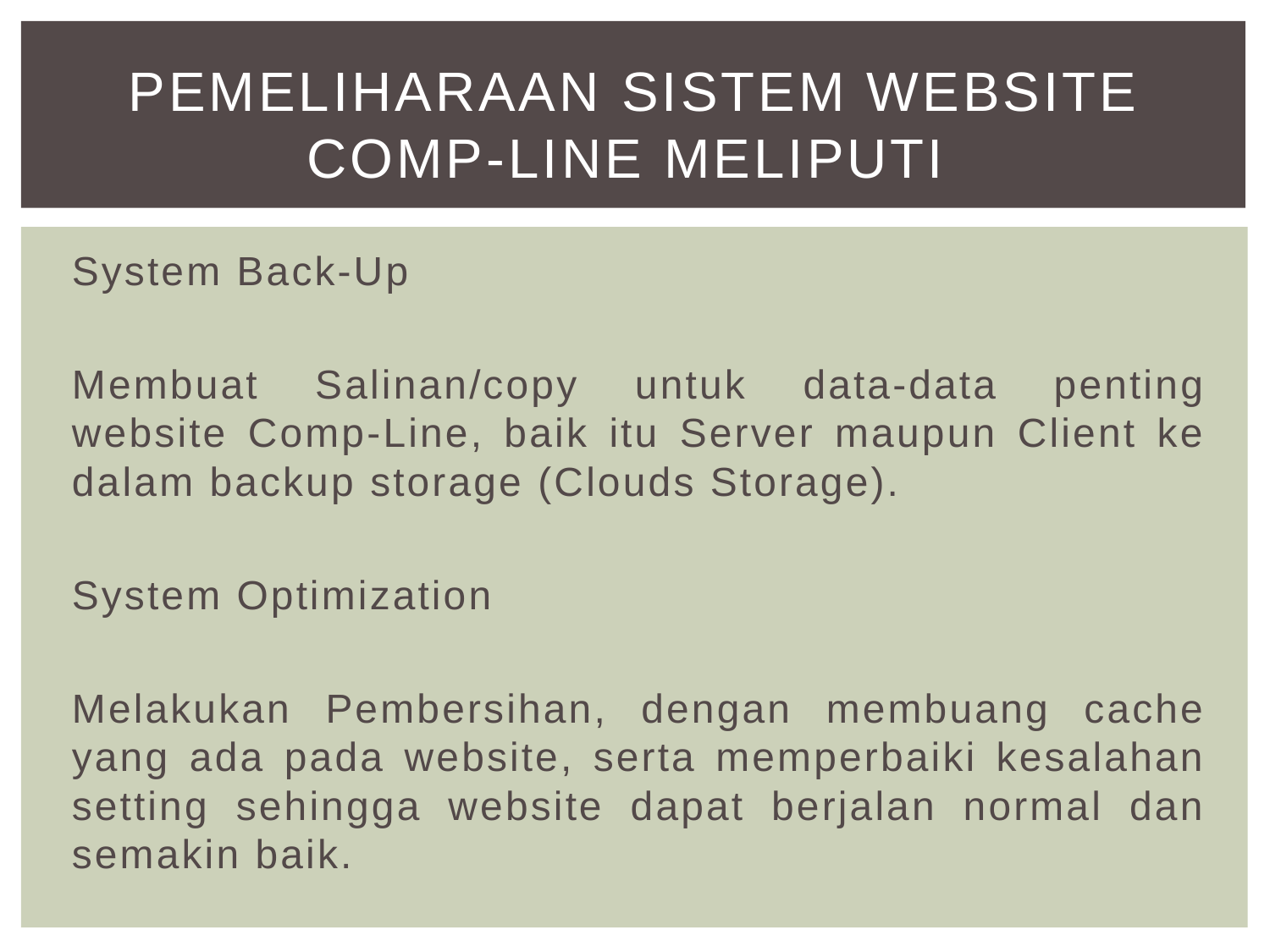

# Pemeliharaan sistem website Comp-Line meliputi
System Back-Up

Membuat Salinan/copy untuk data-data penting website Comp-Line, baik itu Server maupun Client ke dalam backup storage (Clouds Storage).

System Optimization

Melakukan Pembersihan, dengan membuang cache yang ada pada website, serta memperbaiki kesalahan setting sehingga website dapat berjalan normal dan semakin baik.